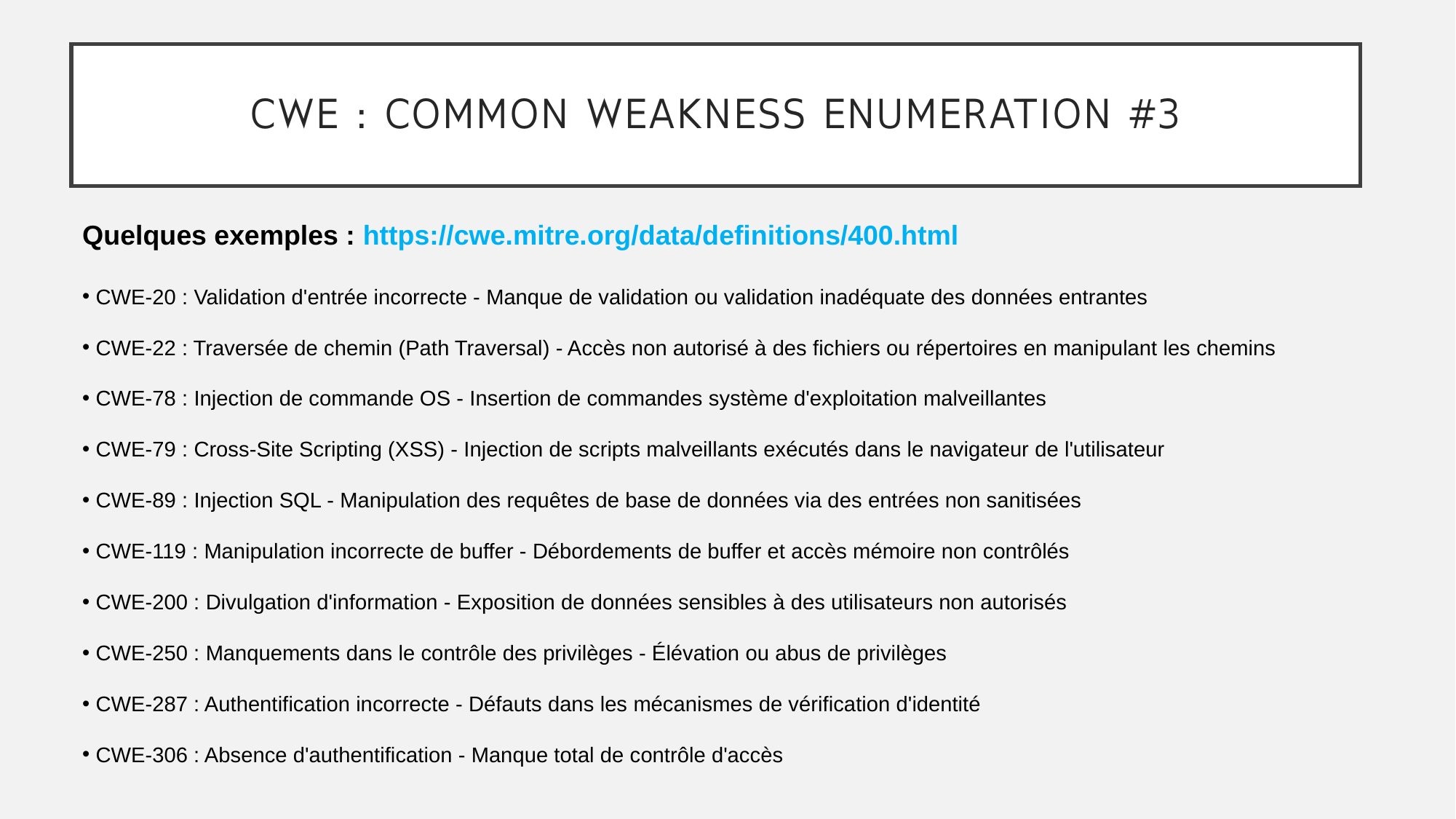

# CWE : Common weakness enumeration #3
Quelques exemples : https://cwe.mitre.org/data/definitions/400.html

 CWE-20 : Validation d'entrée incorrecte - Manque de validation ou validation inadéquate des données entrantes
 CWE-22 : Traversée de chemin (Path Traversal) - Accès non autorisé à des fichiers ou répertoires en manipulant les chemins
 CWE-78 : Injection de commande OS - Insertion de commandes système d'exploitation malveillantes
 CWE-79 : Cross-Site Scripting (XSS) - Injection de scripts malveillants exécutés dans le navigateur de l'utilisateur
 CWE-89 : Injection SQL - Manipulation des requêtes de base de données via des entrées non sanitisées
 CWE-119 : Manipulation incorrecte de buffer - Débordements de buffer et accès mémoire non contrôlés
 CWE-200 : Divulgation d'information - Exposition de données sensibles à des utilisateurs non autorisés
 CWE-250 : Manquements dans le contrôle des privilèges - Élévation ou abus de privilèges
 CWE-287 : Authentification incorrecte - Défauts dans les mécanismes de vérification d'identité
 CWE-306 : Absence d'authentification - Manque total de contrôle d'accès